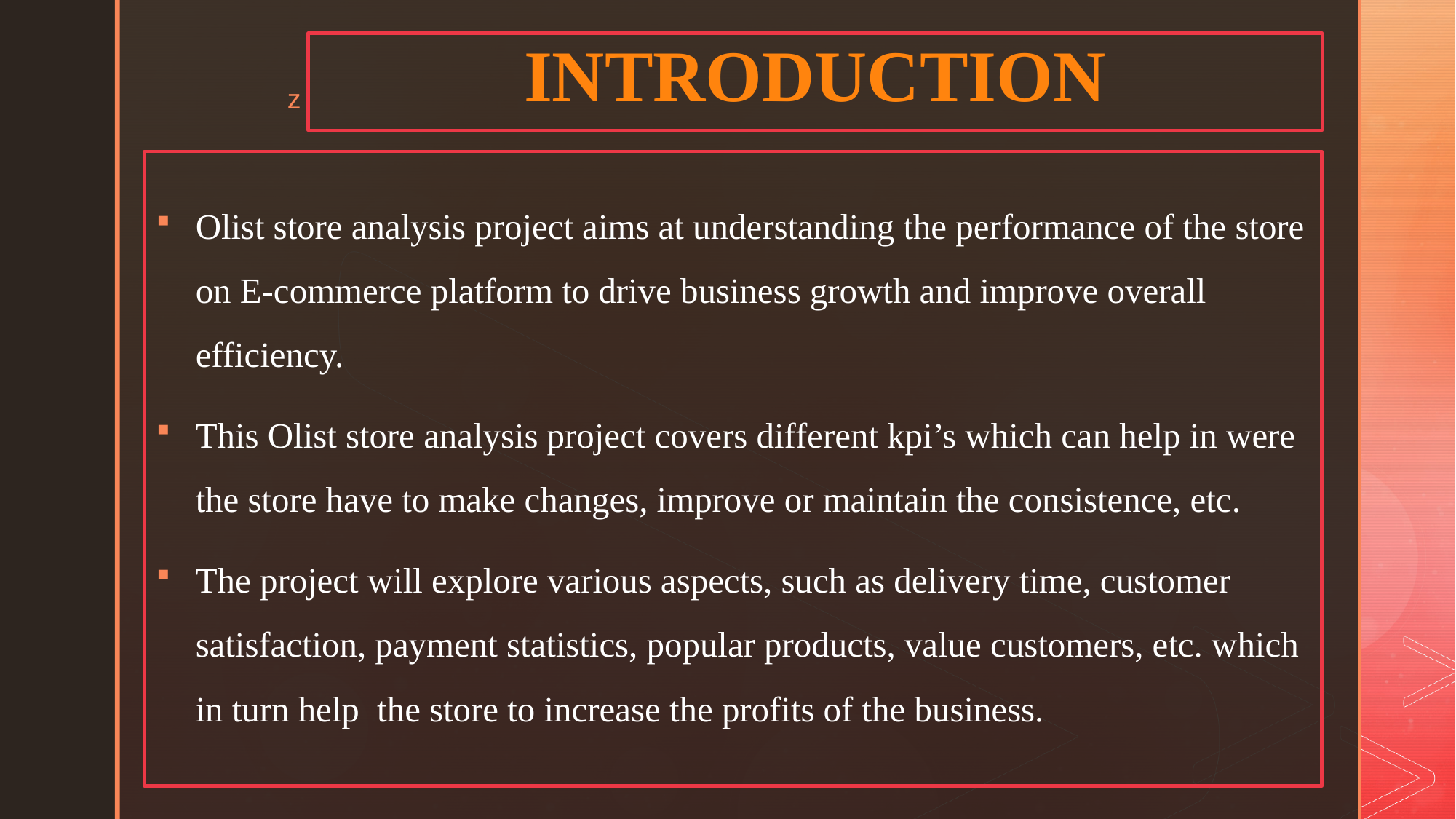

# INTRODUCTION

Olist store analysis project aims at understanding the performance of the store on E-commerce platform to drive business growth and improve overall efficiency.
This Olist store analysis project covers different kpi’s which can help in were the store have to make changes, improve or maintain the consistence, etc.
The project will explore various aspects, such as delivery time, customer satisfaction, payment statistics, popular products, value customers, etc. which in turn help  the store to increase the profits of the business.